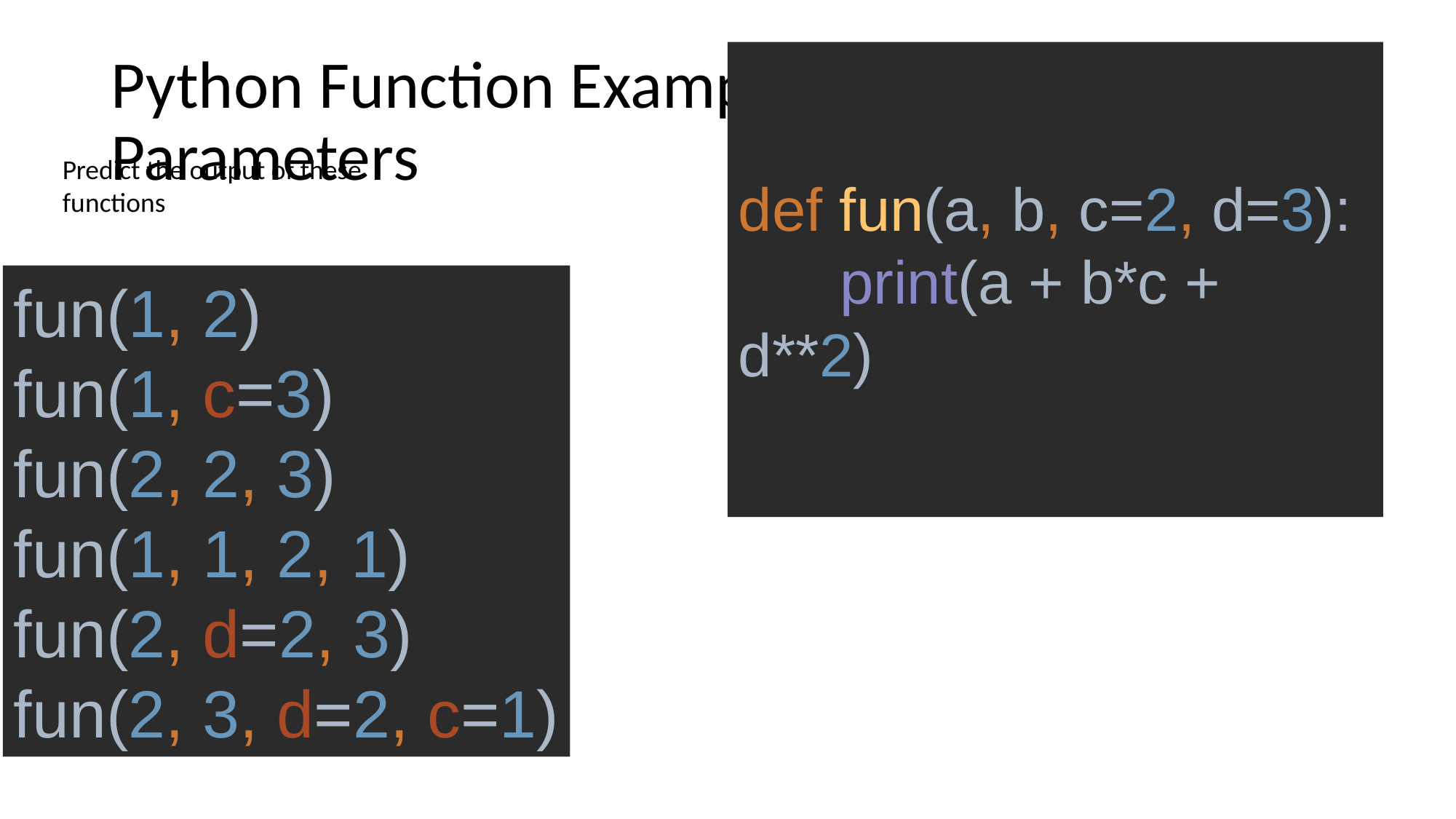

# Python Function Example :Default Parameters
Predict the output of these functions
def fun(a, b, c=2, d=3):
      print(a + b*c + d**2)
fun(1, 2)
fun(1, c=3)
fun(2, 2, 3)
fun(1, 1, 2, 1)
fun(2, d=2, 3)
fun(2, 3, d=2, c=1)